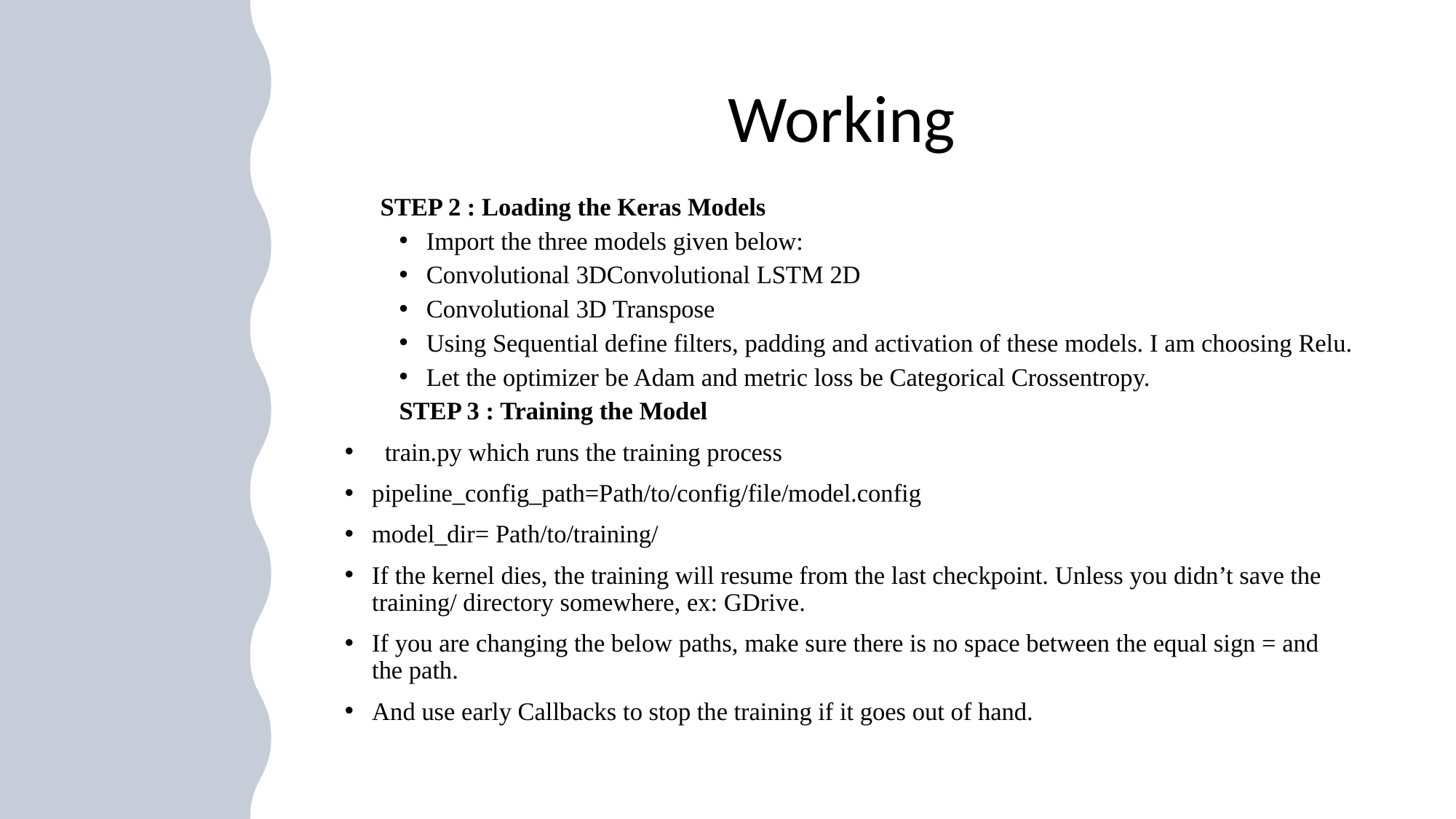

# Working
       STEP 2 : Loading the Keras Models
Import the three models given below:
Convolutional 3DConvolutional LSTM 2D
Convolutional 3D Transpose
Using Sequential define filters, padding and activation of these models. I am choosing Relu.
Let the optimizer be Adam and metric loss be Categorical Crossentropy.
STEP 3 : Training the Model
  train.py which runs the training process
pipeline_config_path=Path/to/config/file/model.config
model_dir= Path/to/training/
If the kernel dies, the training will resume from the last checkpoint. Unless you didn’t save the training/ directory somewhere, ex: GDrive.
If you are changing the below paths, make sure there is no space between the equal sign = and the path.
And use early Callbacks to stop the training if it goes out of hand.